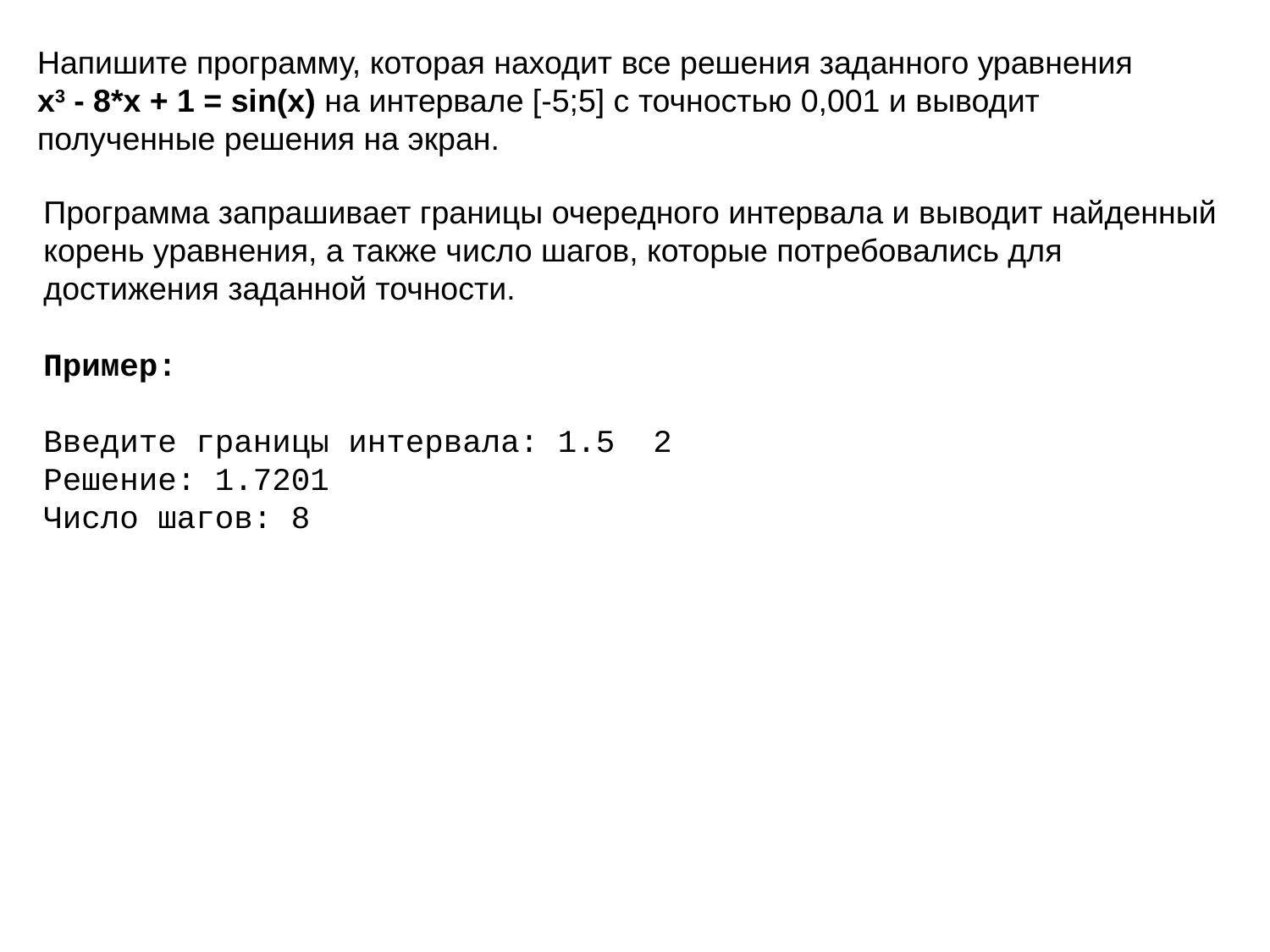

Напишите программу, которая находит все решения заданного уравнения
x3 - 8*x + 1 = sin(x) на интервале [-5;5] с точностью 0,001 и выводит полученные решения на экран.

Программа запрашивает границы очередного интервала и выводит найденный корень уравнения, а также число шагов, которые потребовались для достижения заданной точности.

Пример:

Введите границы интервала: 1.5  2
Решение: 1.7201
Число шагов: 8